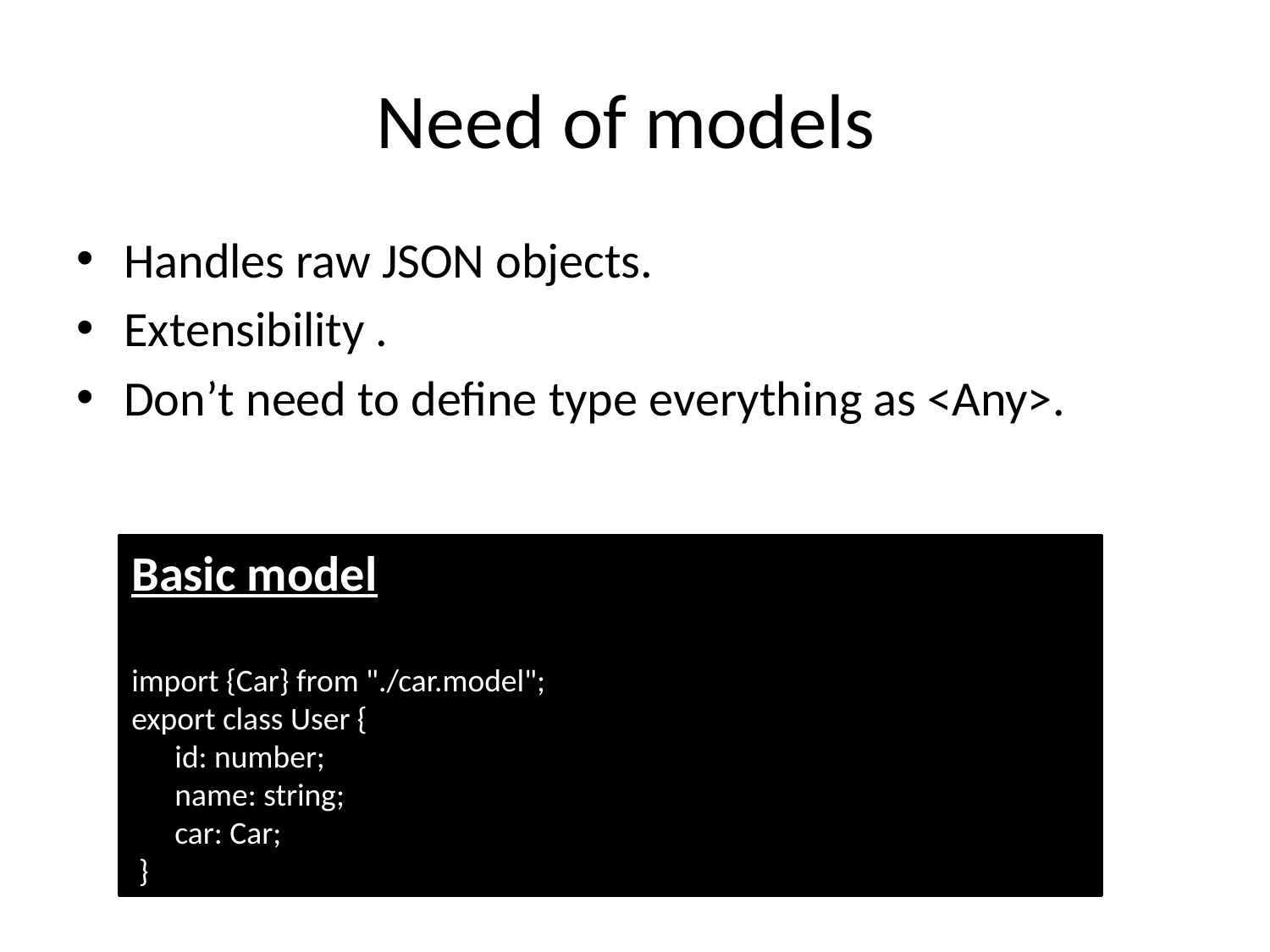

# Need of models
Handles raw JSON objects.
Extensibility .
Don’t need to define type everything as <Any>.
Basic model

import {Car} from "./car.model";
export class User {
      id: number;
      name: string;
      car: Car;
 }